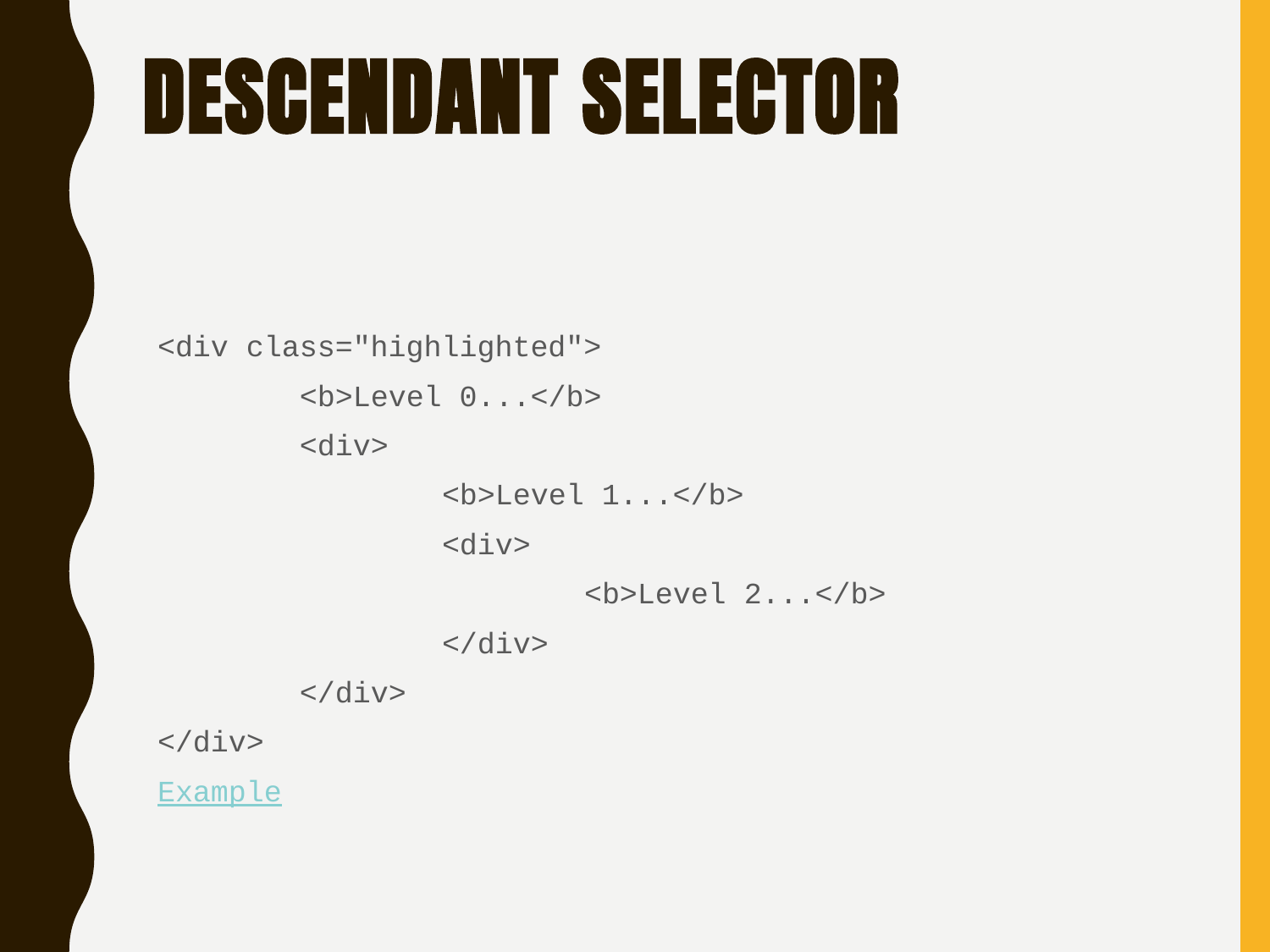

# Descendant Selector
<div class="highlighted">
        <b>Level 0...</b>
        <div>
                <b>Level 1...</b>
                <div>
                        <b>Level 2...</b>
                </div>
        </div>
</div>
Example